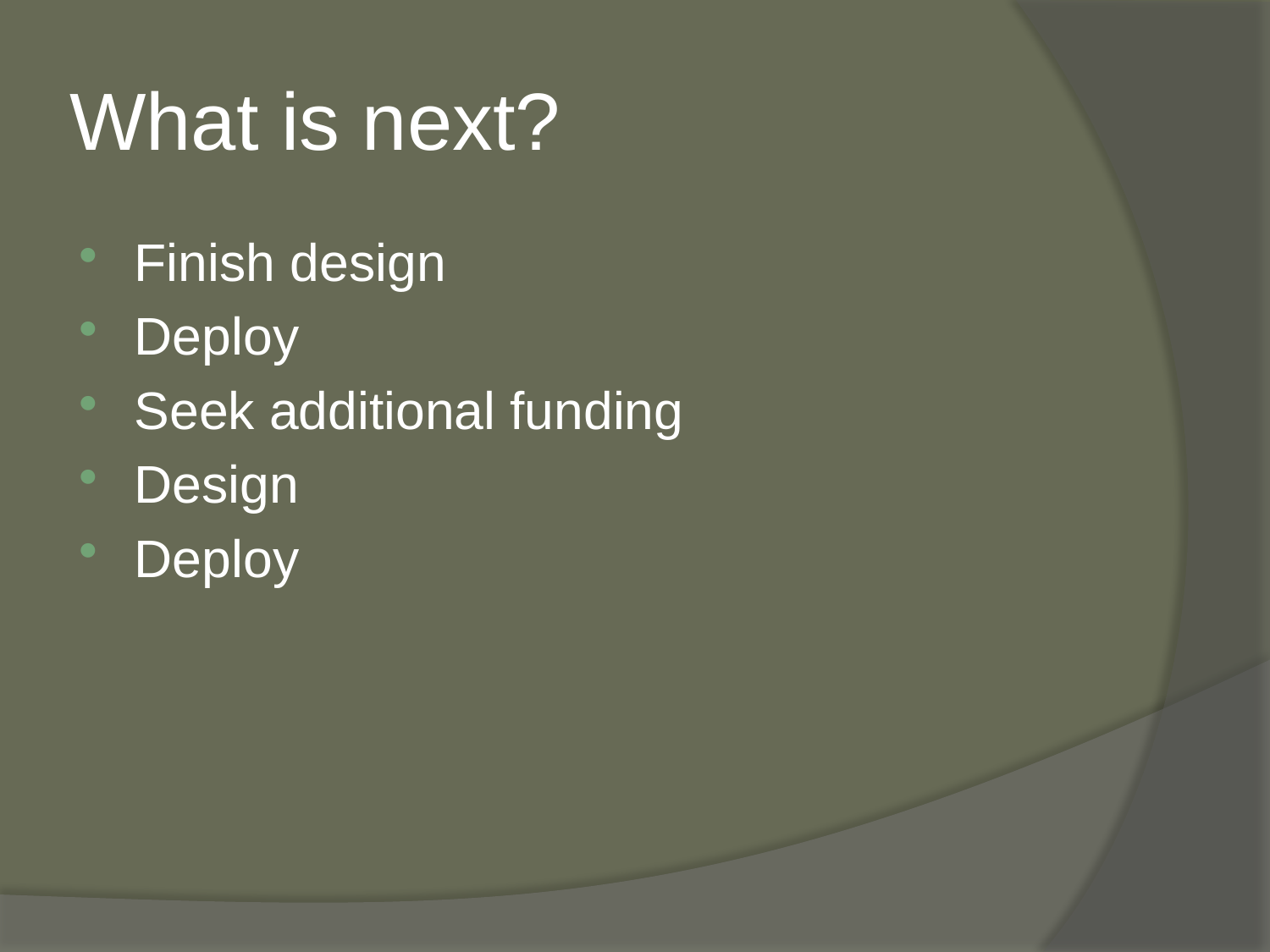

# What is next?
Finish design
Deploy
Seek additional funding
Design
Deploy